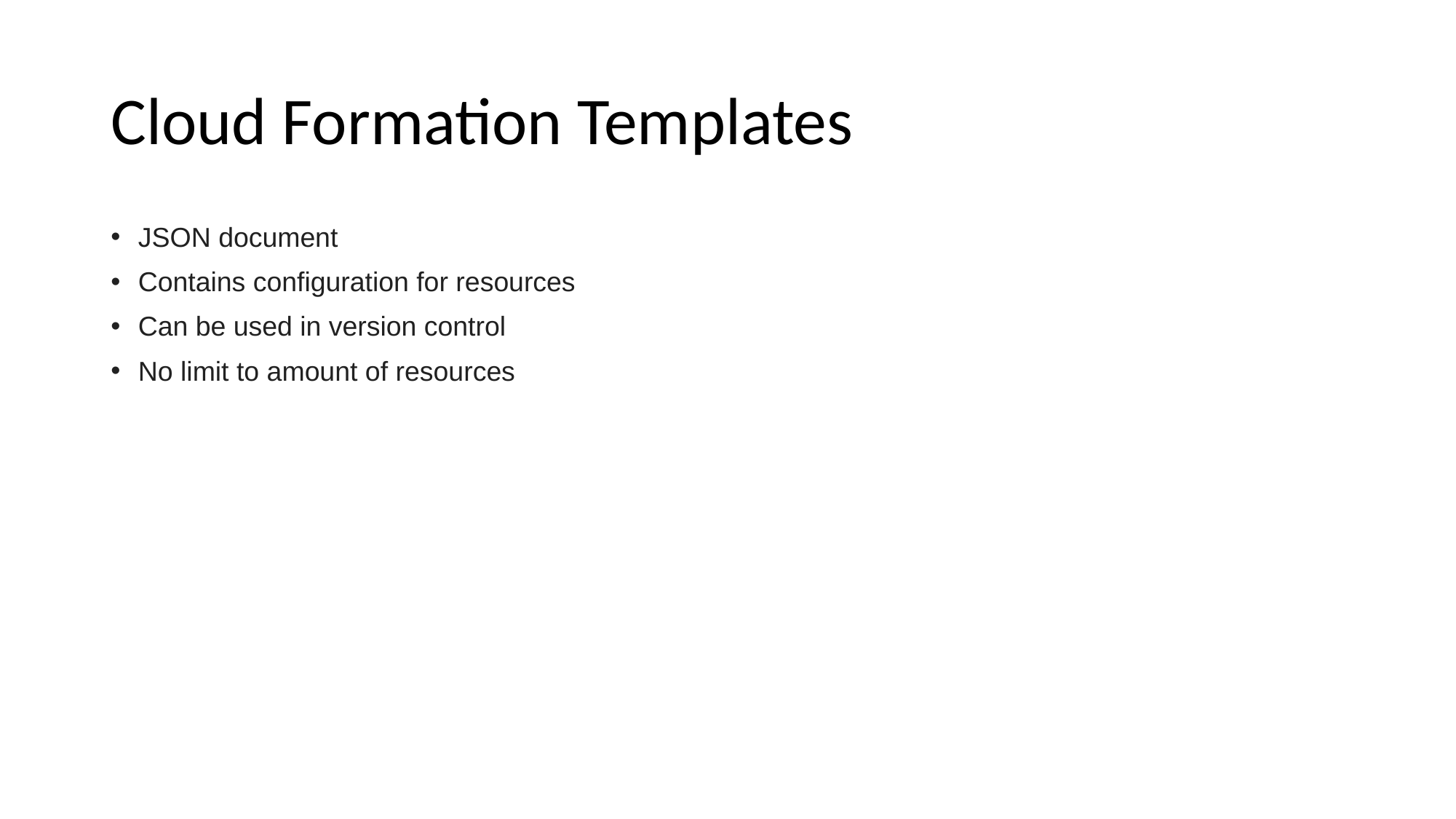

# Cloud Formation Templates
JSON document
Contains configuration for resources
Can be used in version control
No limit to amount of resources